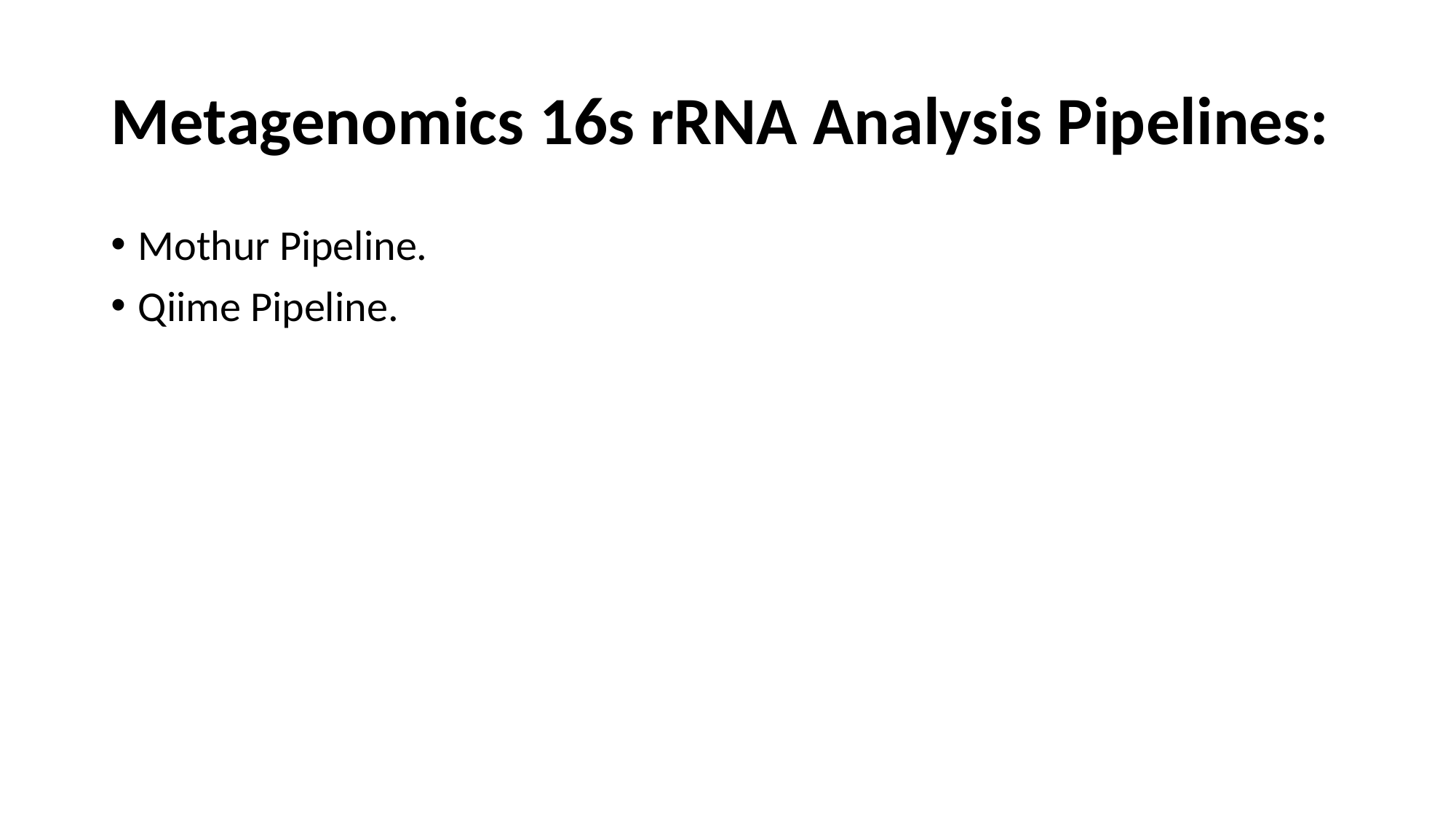

# Metagenomics 16s rRNA Analysis Pipelines:
Mothur Pipeline.
Qiime Pipeline.